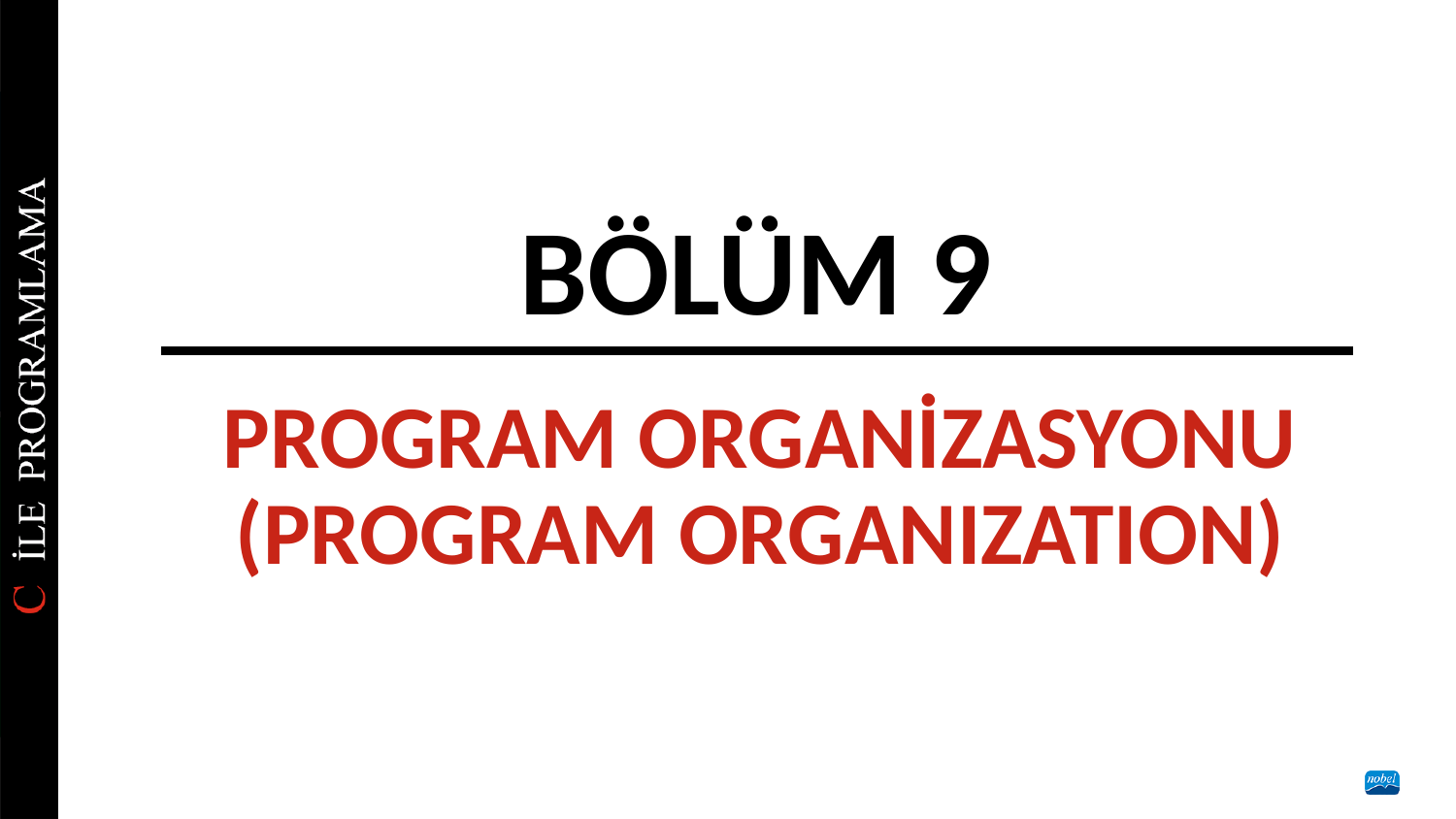

# BÖLÜM 9
PROGRAM ORGANİZASYONU (PROGRAM ORGANIZATION)